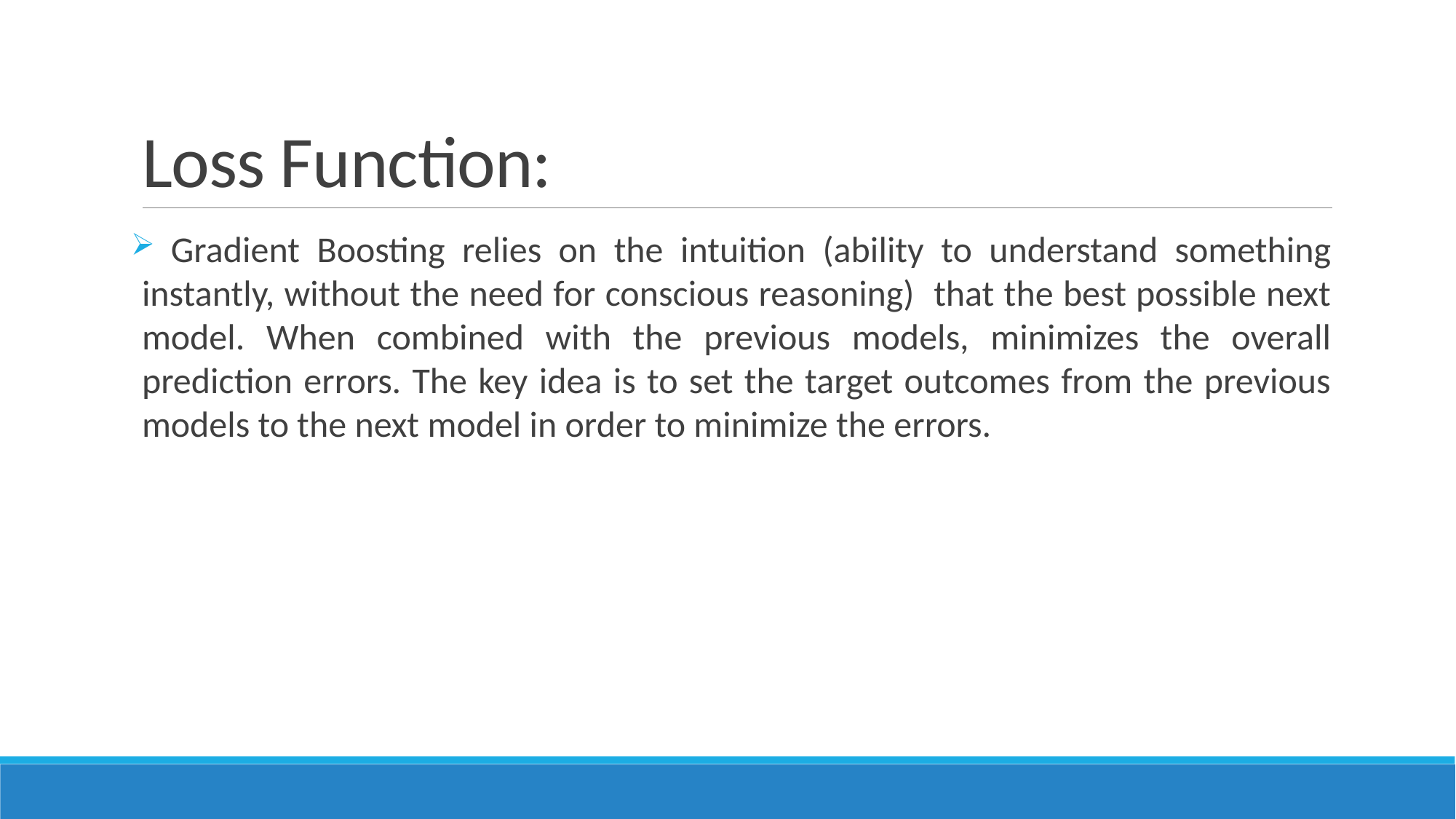

# Loss Function:
 Gradient Boosting relies on the intuition (ability to understand something instantly, without the need for conscious reasoning)  that the best possible next model. When combined with the previous models, minimizes the overall prediction errors. The key idea is to set the target outcomes from the previous models to the next model in order to minimize the errors.